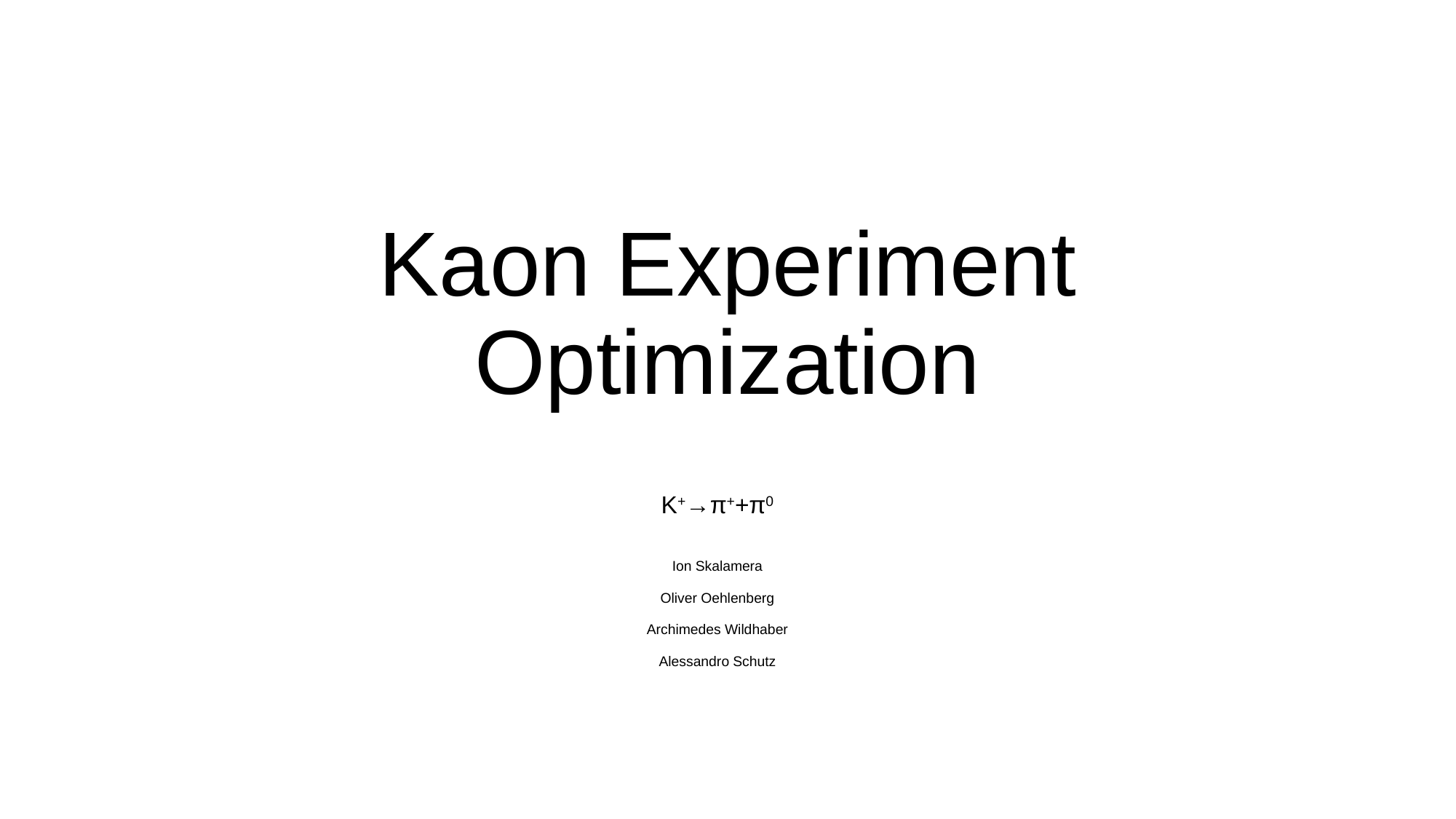

# Kaon Experiment Optimization
K+→π++π0

Ion Skalamera
Oliver Oehlenberg
Archimedes Wildhaber
Alessandro Schutz